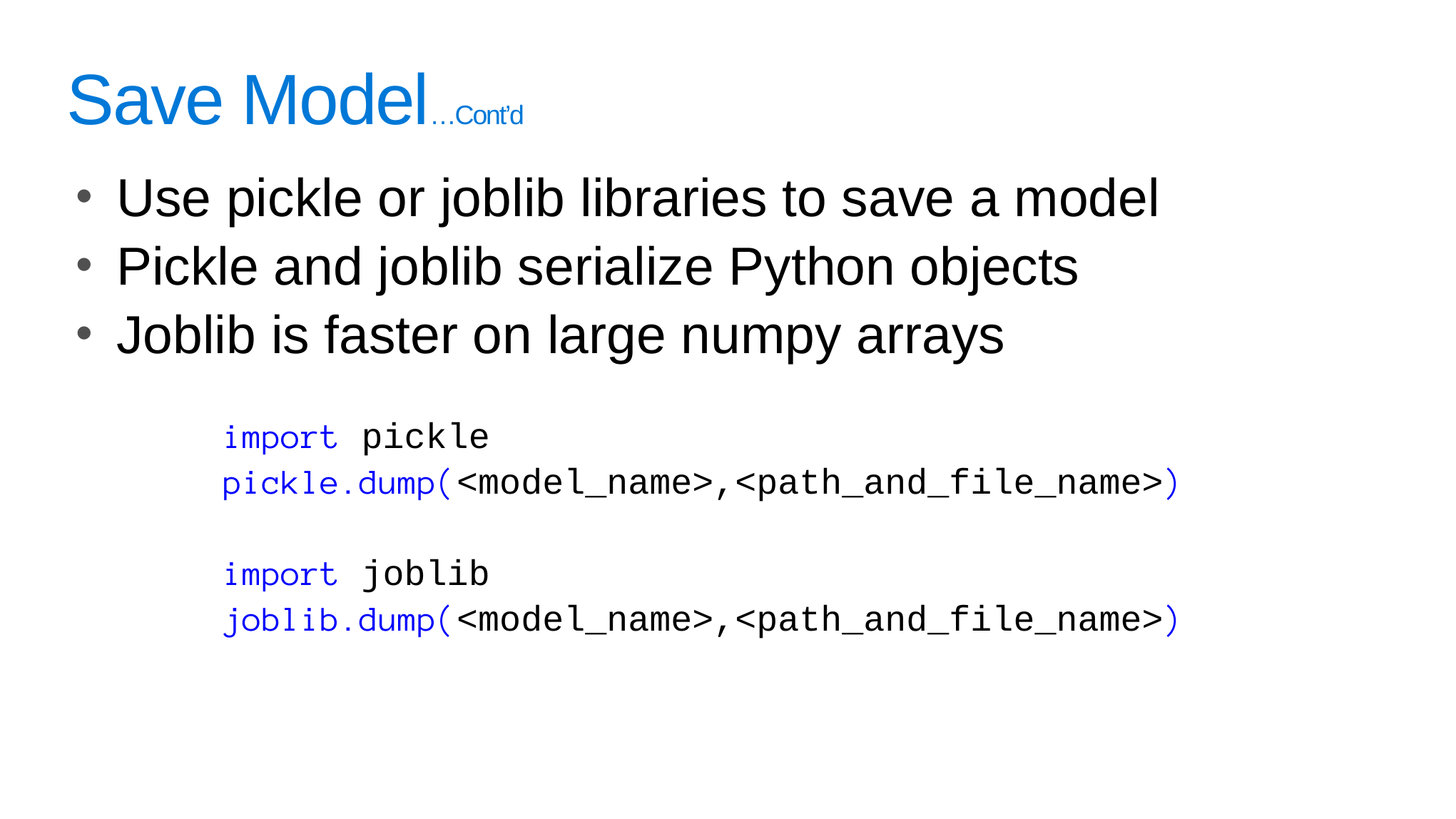

# Science?
Save Model…Cont’d
Use pickle or joblib libraries to save a model
Pickle and joblib serialize Python objects
Joblib is faster on large numpy arrays

	import pickle
	pickle.dump(<model_name>,<path_and_file_name>)

	import joblib
	joblib.dump(<model_name>,<path_and_file_name>)